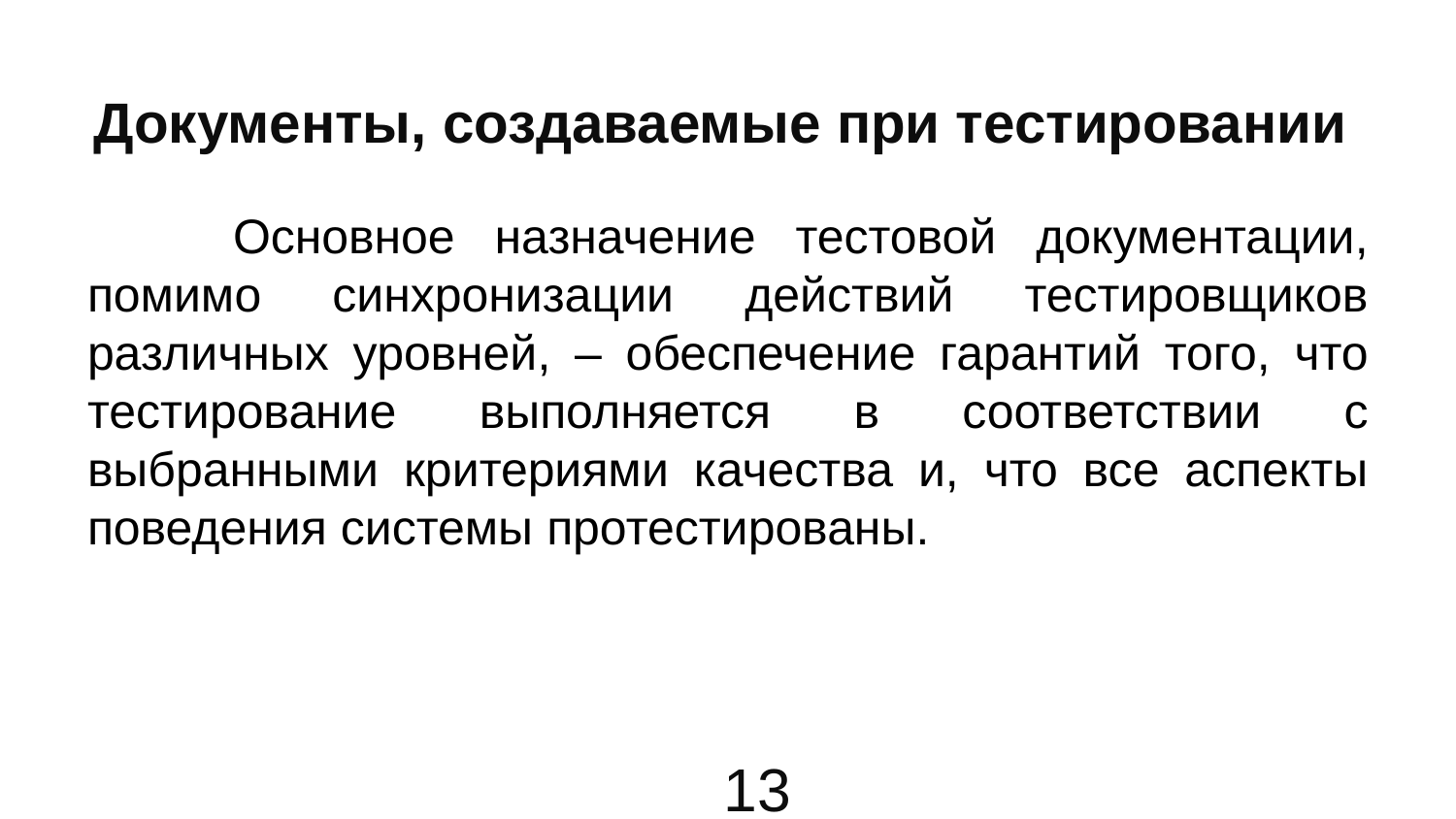

# Документы, создаваемые при тестировании
	Основное назначение тестовой документации, помимо синхронизации действий тестировщиков различных уровней, – обеспечение гарантий того, что тестирование выполняется в соответствии с выбранными критериями качества и, что все аспекты поведения системы протестированы.
13